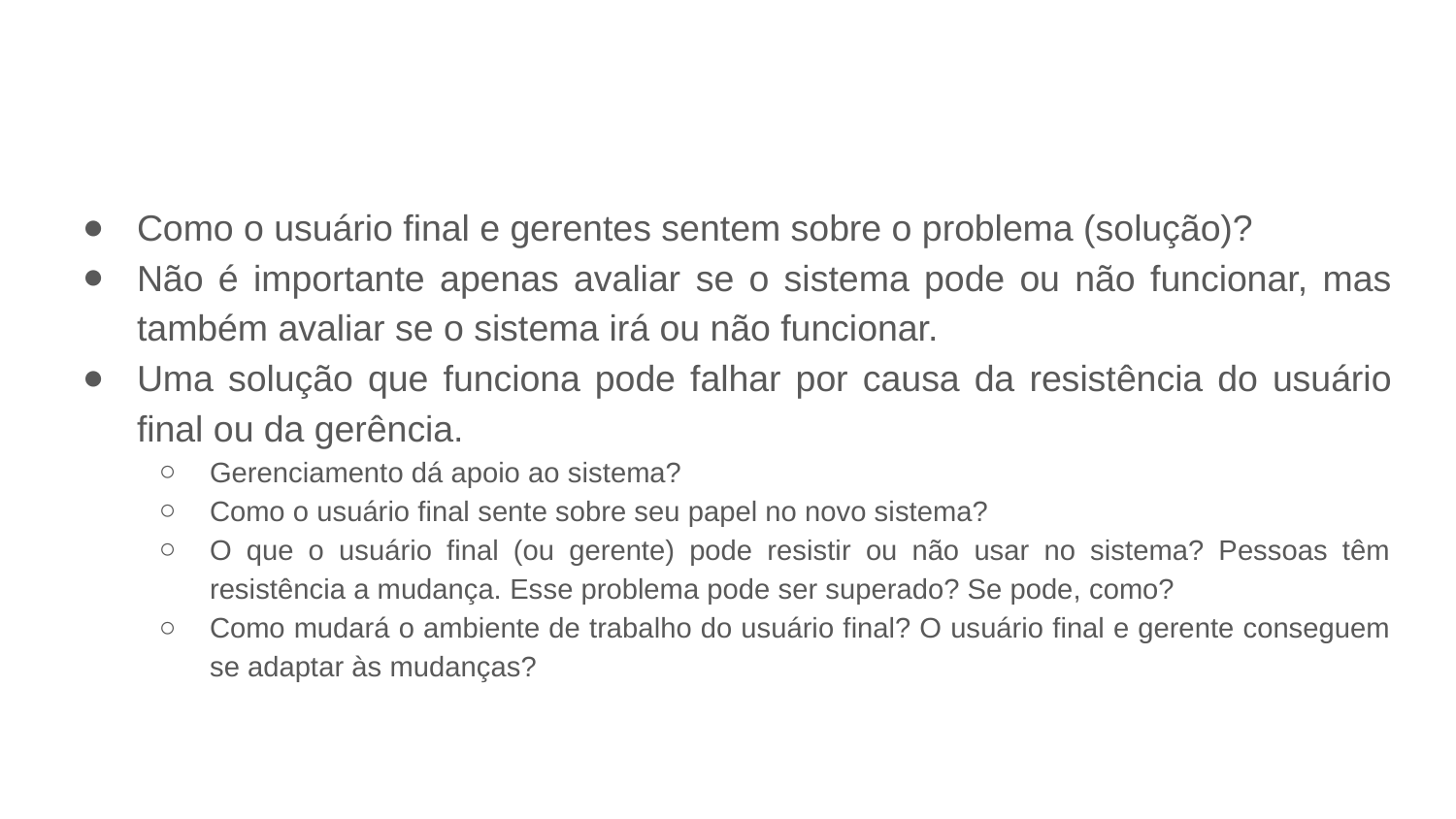

#
Como o usuário final e gerentes sentem sobre o problema (solução)?
Não é importante apenas avaliar se o sistema pode ou não funcionar, mas também avaliar se o sistema irá ou não funcionar.
Uma solução que funciona pode falhar por causa da resistência do usuário final ou da gerência.
Gerenciamento dá apoio ao sistema?
Como o usuário final sente sobre seu papel no novo sistema?
O que o usuário final (ou gerente) pode resistir ou não usar no sistema? Pessoas têm resistência a mudança. Esse problema pode ser superado? Se pode, como?
Como mudará o ambiente de trabalho do usuário final? O usuário final e gerente conseguem se adaptar às mudanças?